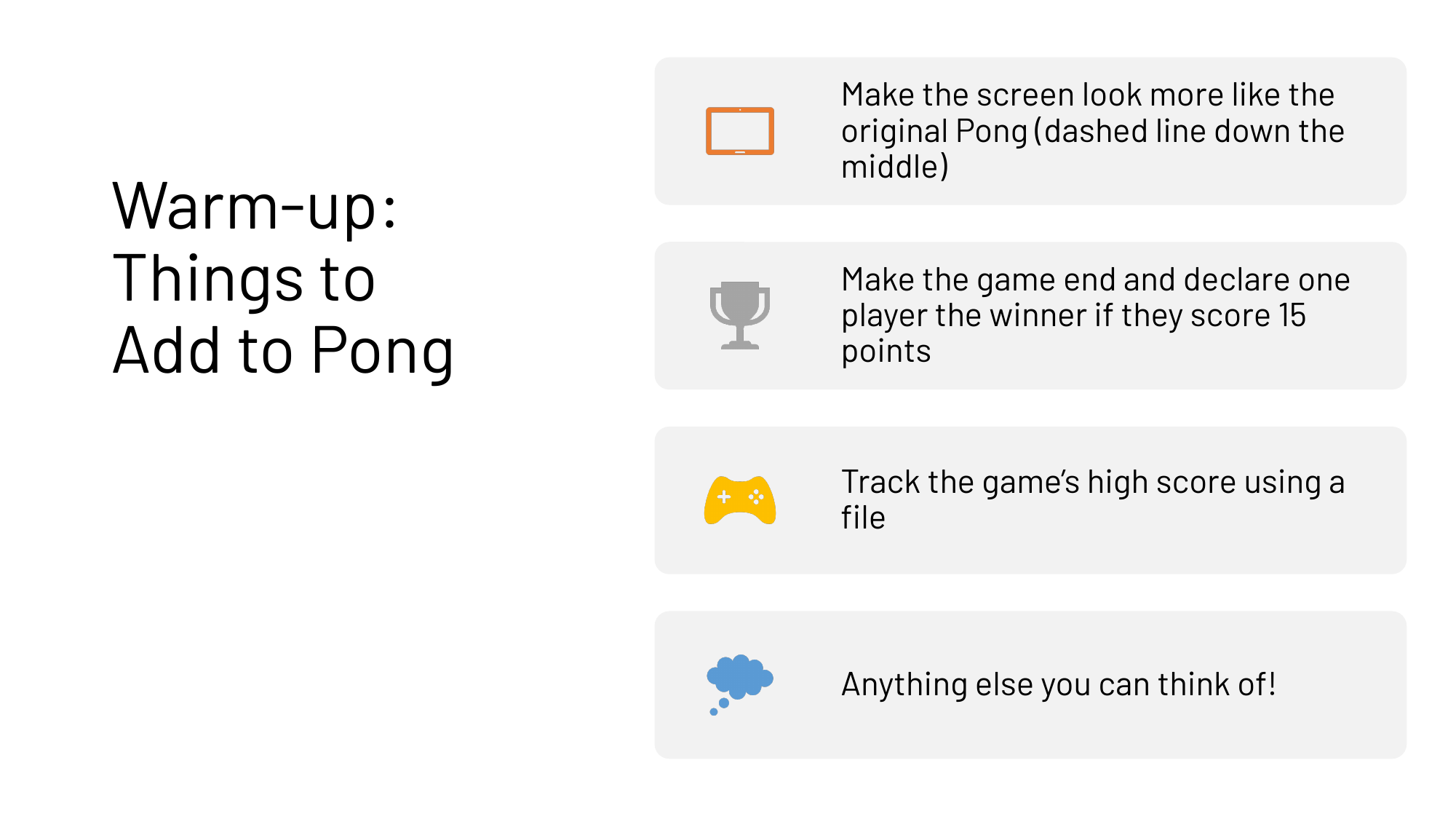

Make the screen look more like the original Pong (dashed line down the middle)
Make the game end and declare one player the winner if they score 15 points
Track the game’s high score using a file
Anything else you can think of!
# Warm-up: Things to Add to Pong
To start, let’s try adding something to our Pong game.
Here are some options of things we can add